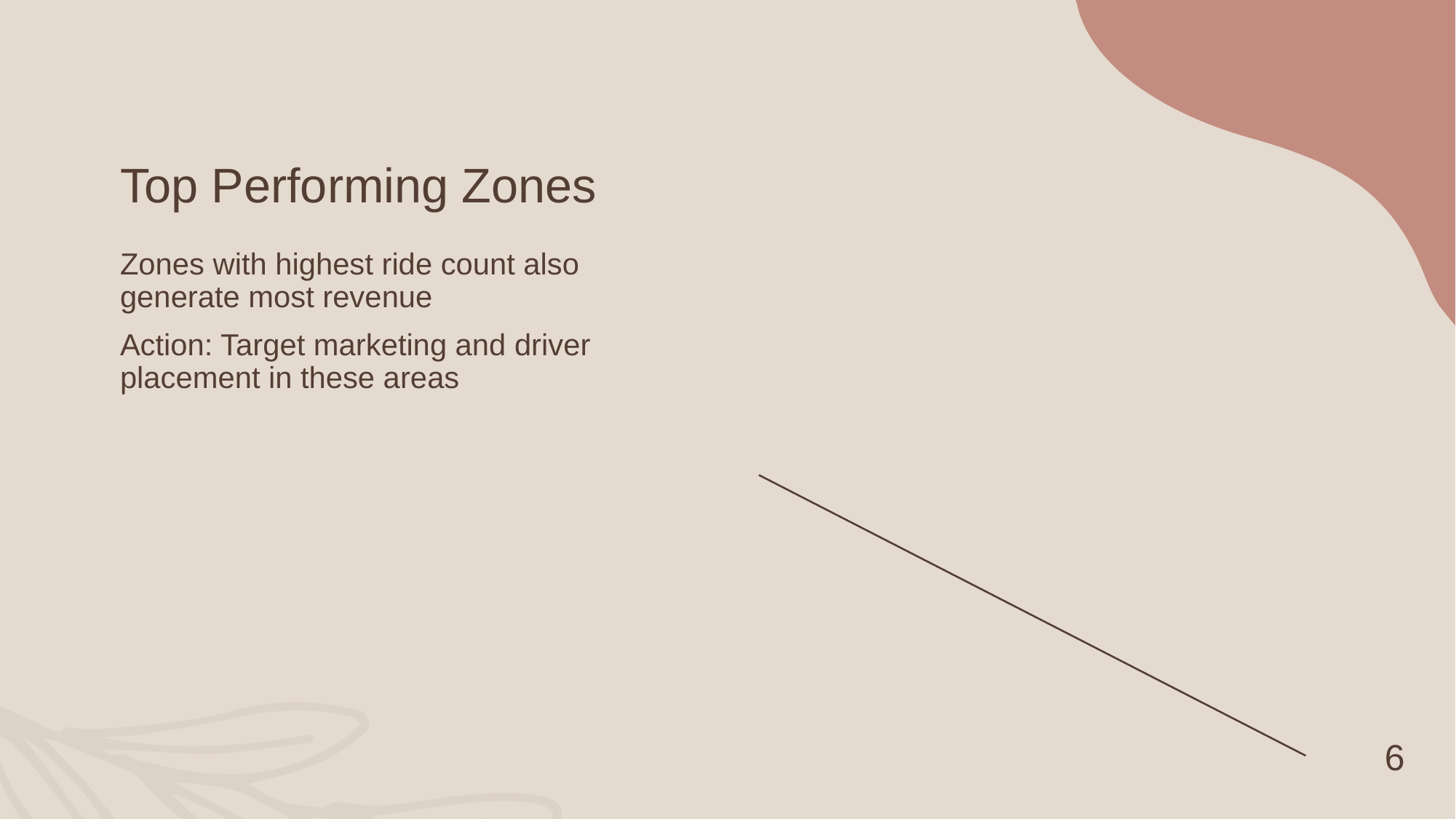

# Top Performing Zones
Zones with highest ride count also generate most revenue
Action: Target marketing and driver placement in these areas

6